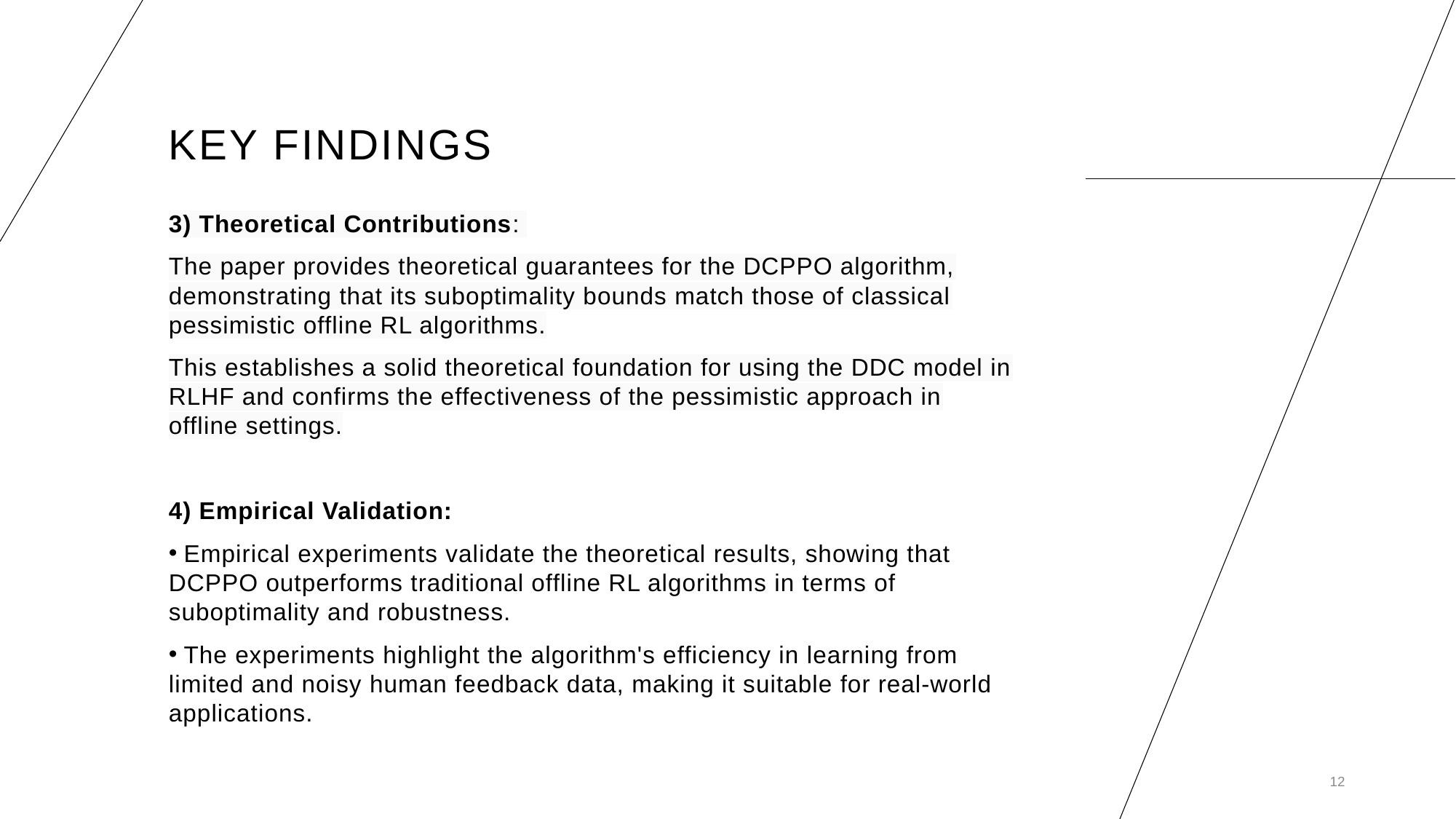

# Key findings
3) Theoretical Contributions:
The paper provides theoretical guarantees for the DCPPO algorithm, demonstrating that its suboptimality bounds match those of classical pessimistic offline RL algorithms.
This establishes a solid theoretical foundation for using the DDC model in RLHF and confirms the effectiveness of the pessimistic approach in offline settings.

4) Empirical Validation:
 Empirical experiments validate the theoretical results, showing that DCPPO outperforms traditional offline RL algorithms in terms of suboptimality and robustness.
 The experiments highlight the algorithm's efficiency in learning from limited and noisy human feedback data, making it suitable for real-world applications.

12